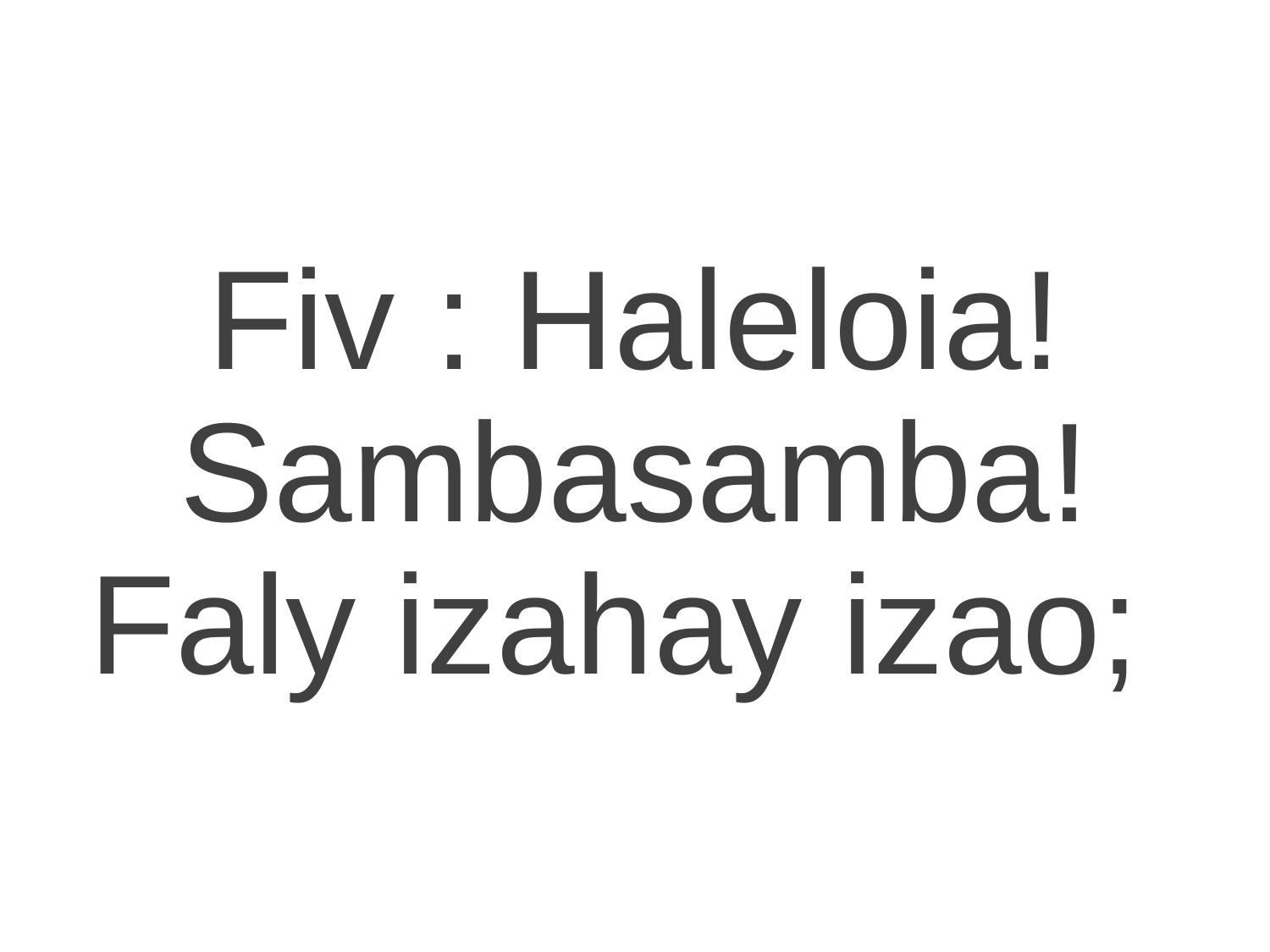

Fiv : Haleloia! Sambasamba!
Faly izahay izao;